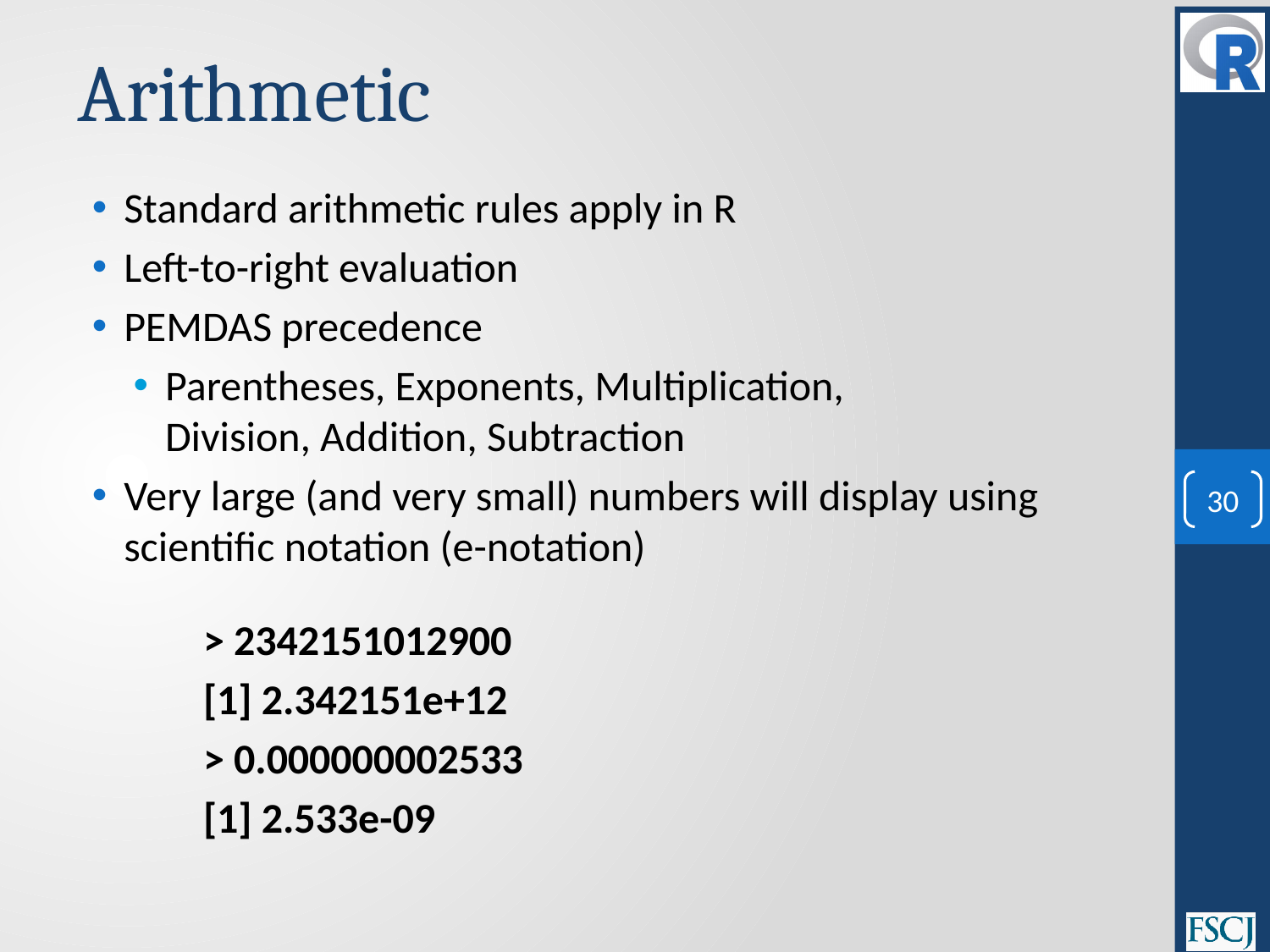

# Arithmetic
Standard arithmetic rules apply in R
Left-to-right evaluation
PEMDAS precedence
Parentheses, Exponents, Multiplication,
Division, Addition, Subtraction
Very large (and very small) numbers will display using scientific notation (e-notation)

> 2342151012900
[1] 2.342151e+12
> 0.000000002533
[1] 2.533e-09
30